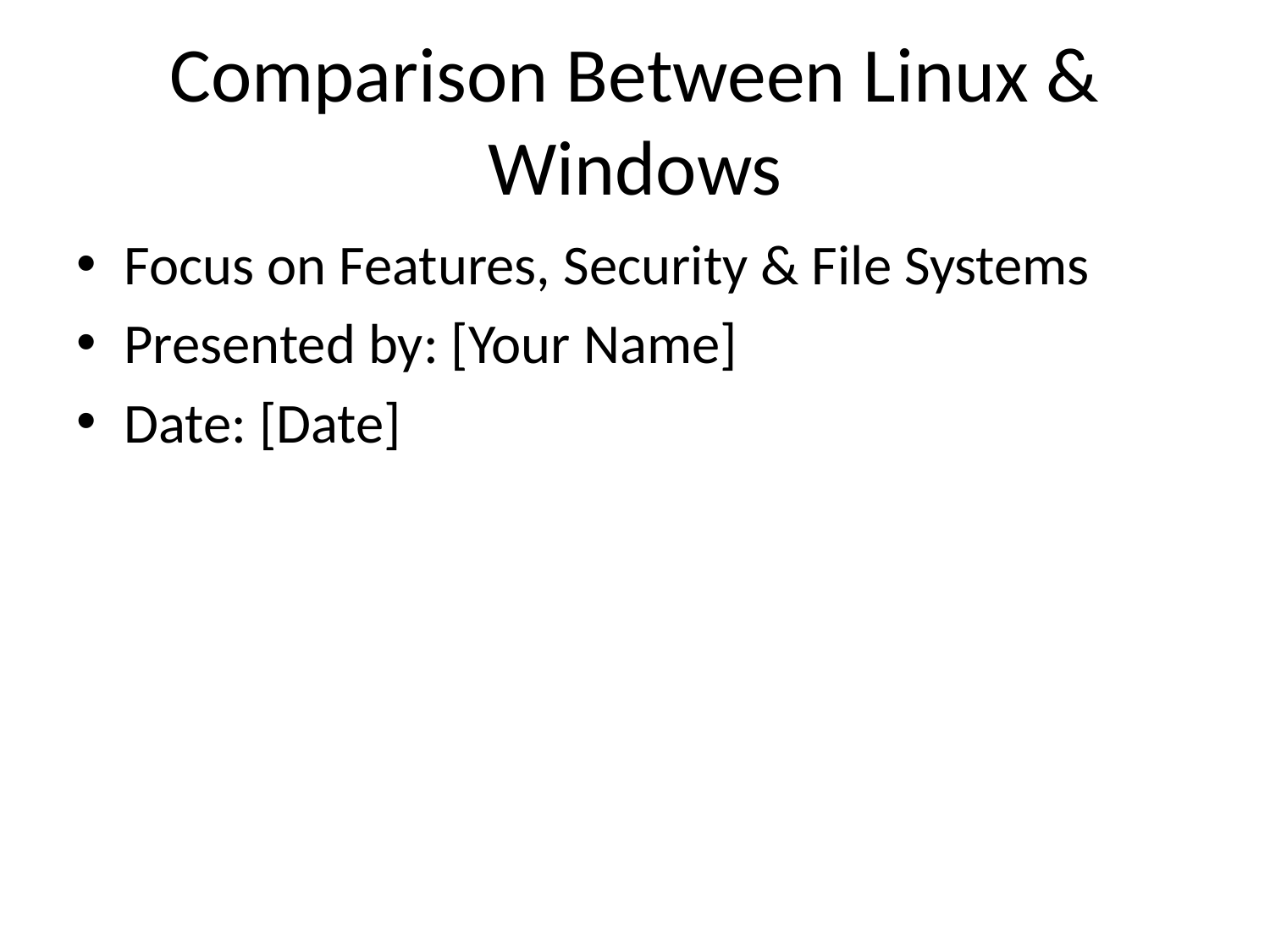

# Comparison Between Linux & Windows
Focus on Features, Security & File Systems
Presented by: [Your Name]
Date: [Date]